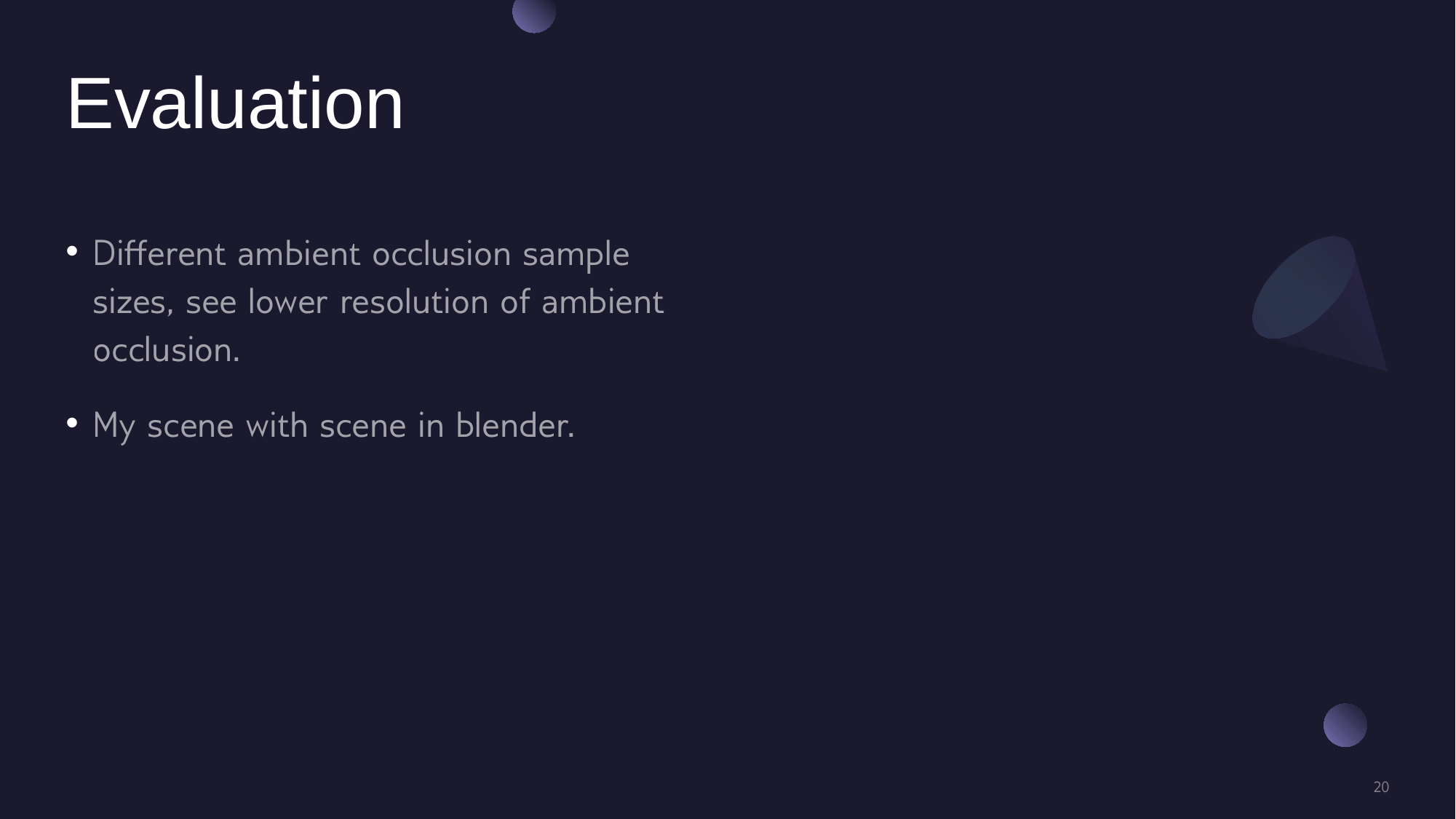

# Evaluation

Different ambient occlusion sample sizes, see lower resolution of ambient occlusion.
My scene with scene in blender.

20